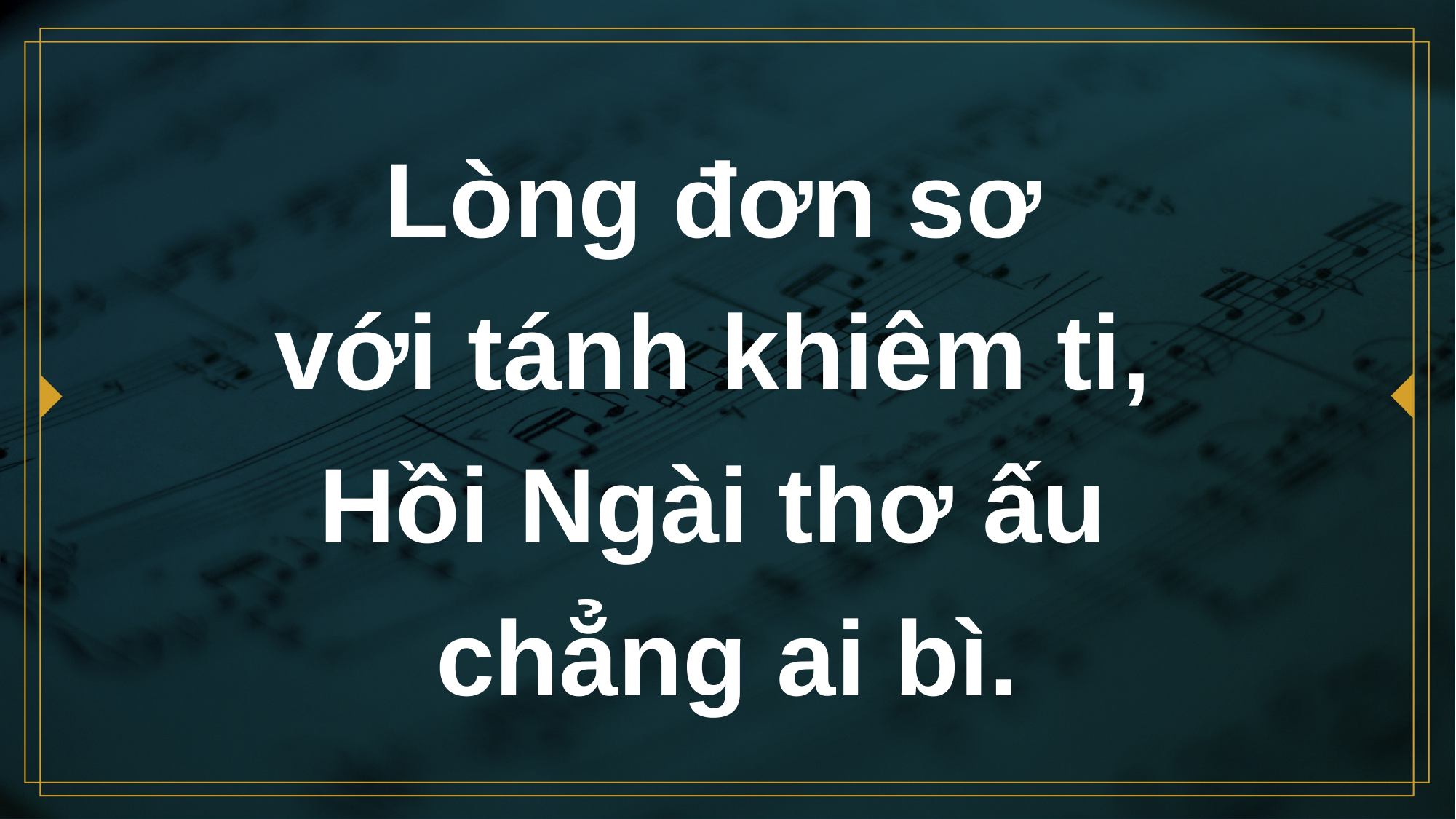

# Lòng đơn sơ với tánh khiêm ti, Hồi Ngài thơ ấu chẳng ai bì.